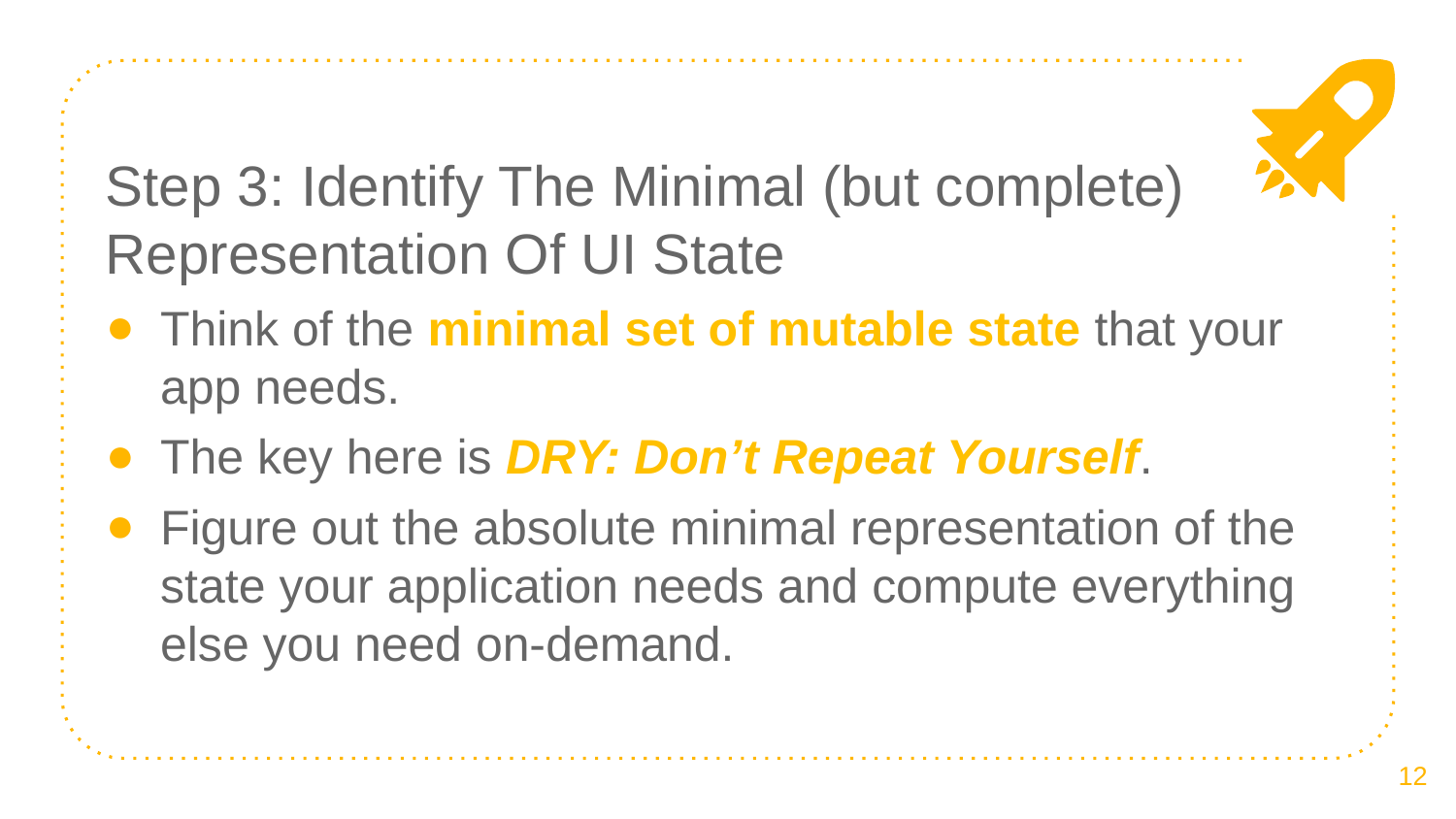

Step 3: Identify The Minimal (but complete) Representation Of UI State
Think of the minimal set of mutable state that your app needs.
The key here is DRY: Don’t Repeat Yourself.
Figure out the absolute minimal representation of the state your application needs and compute everything else you need on-demand.
12